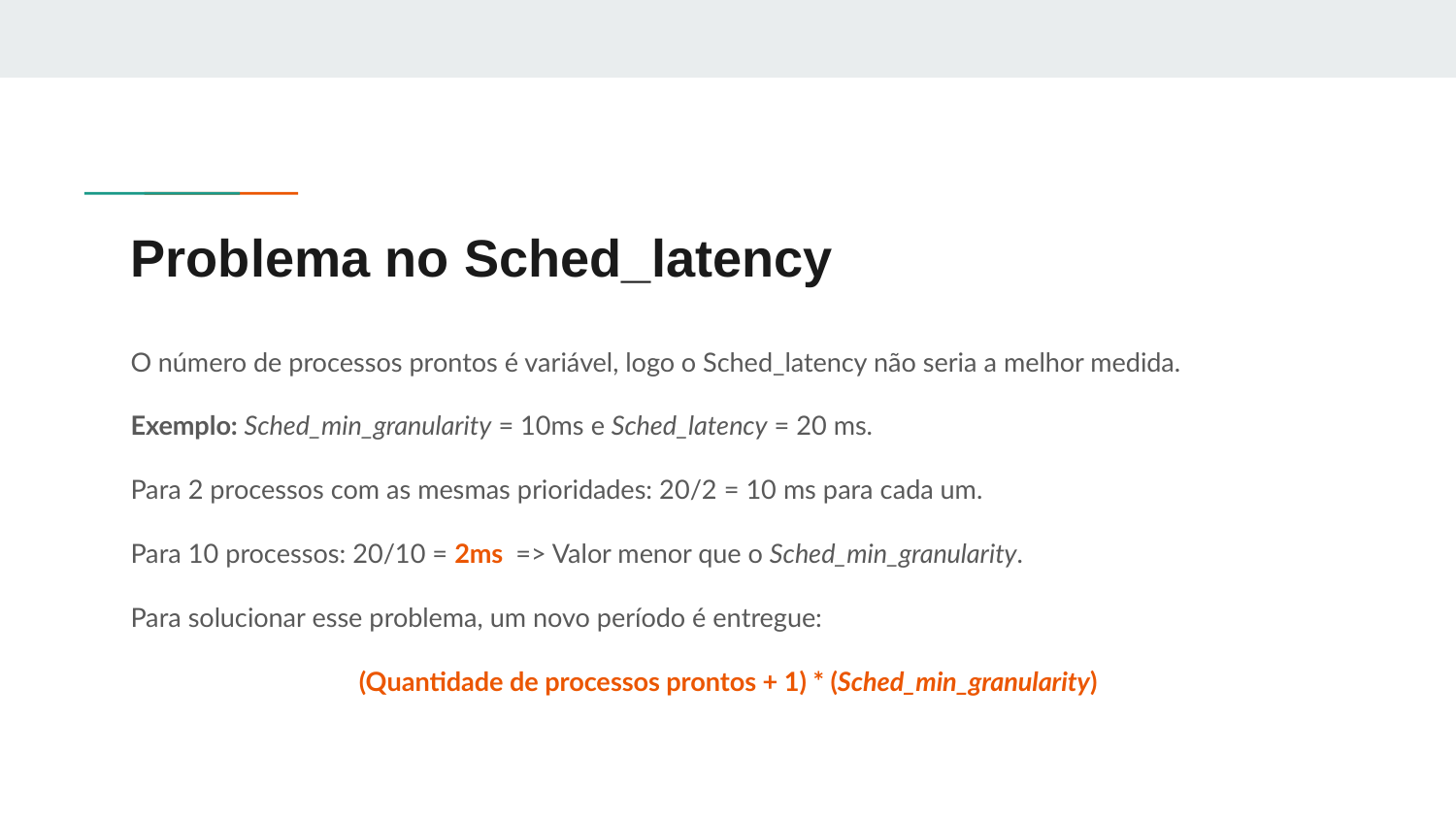

# Problema no Sched_latency
O número de processos prontos é variável, logo o Sched_latency não seria a melhor medida.
Exemplo: Sched_min_granularity = 10ms e Sched_latency = 20 ms.
Para 2 processos com as mesmas prioridades: 20/2 = 10 ms para cada um.
Para 10 processos: 20/10 = 2ms  => Valor menor que o Sched_min_granularity.
Para solucionar esse problema, um novo período é entregue:
(Quantidade de processos prontos + 1) * (Sched_min_granularity)